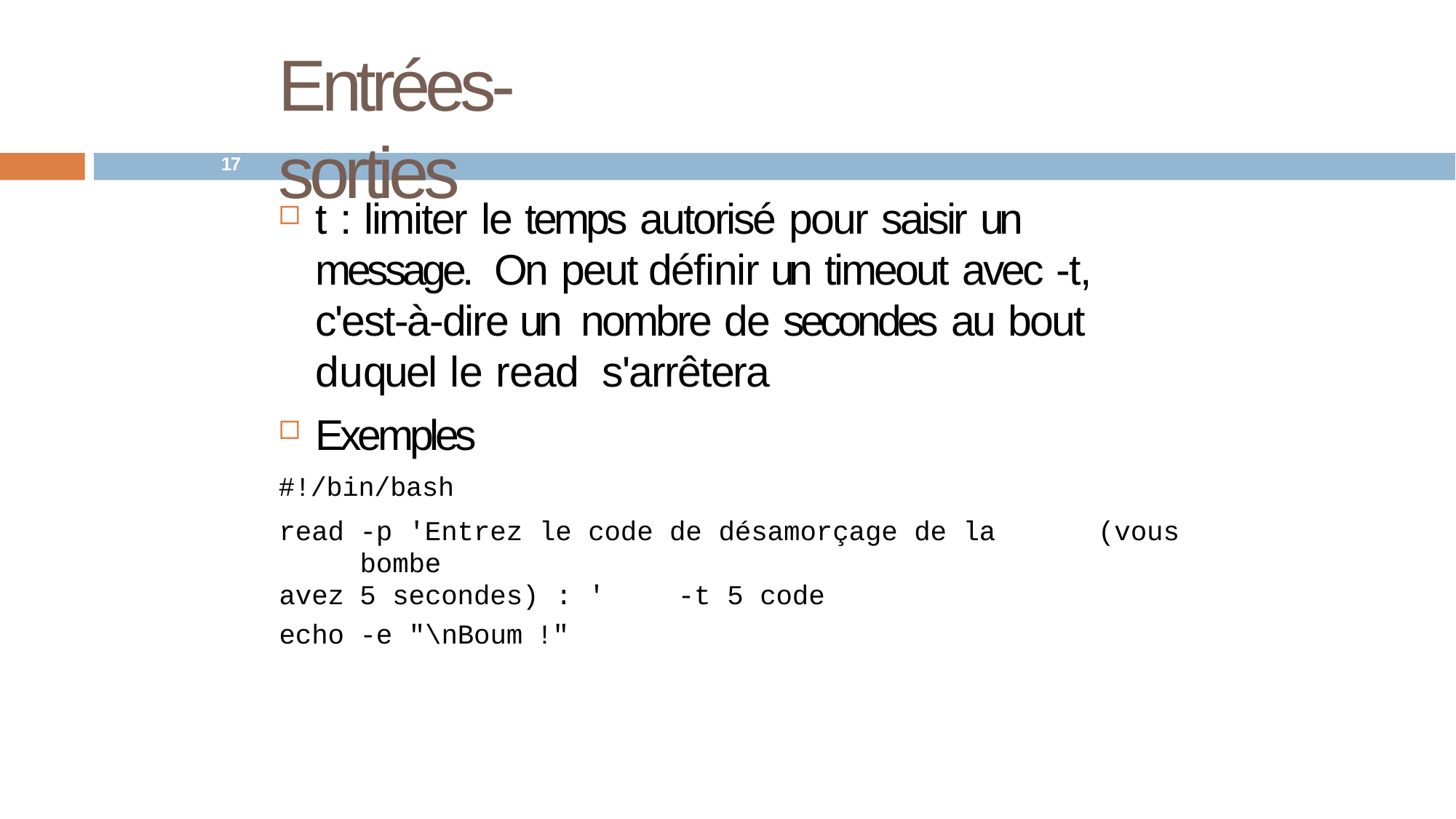

# Entrées-sorties
17
t : limiter le temps autorisé pour saisir un message.  On peut définir un timeout avec -t, c'est-à-dire un  nombre de secondes au bout duquel le read  s'arrêtera
Exemples
#!/bin/bash
| read | -p 'Entrez le code de désamorçage de la bombe |  | (vous |
| --- | --- | --- | --- |
| avez | 5 secondes) : ' -t 5 code |  |  |
| echo | -e "\nBoum | !" |  |